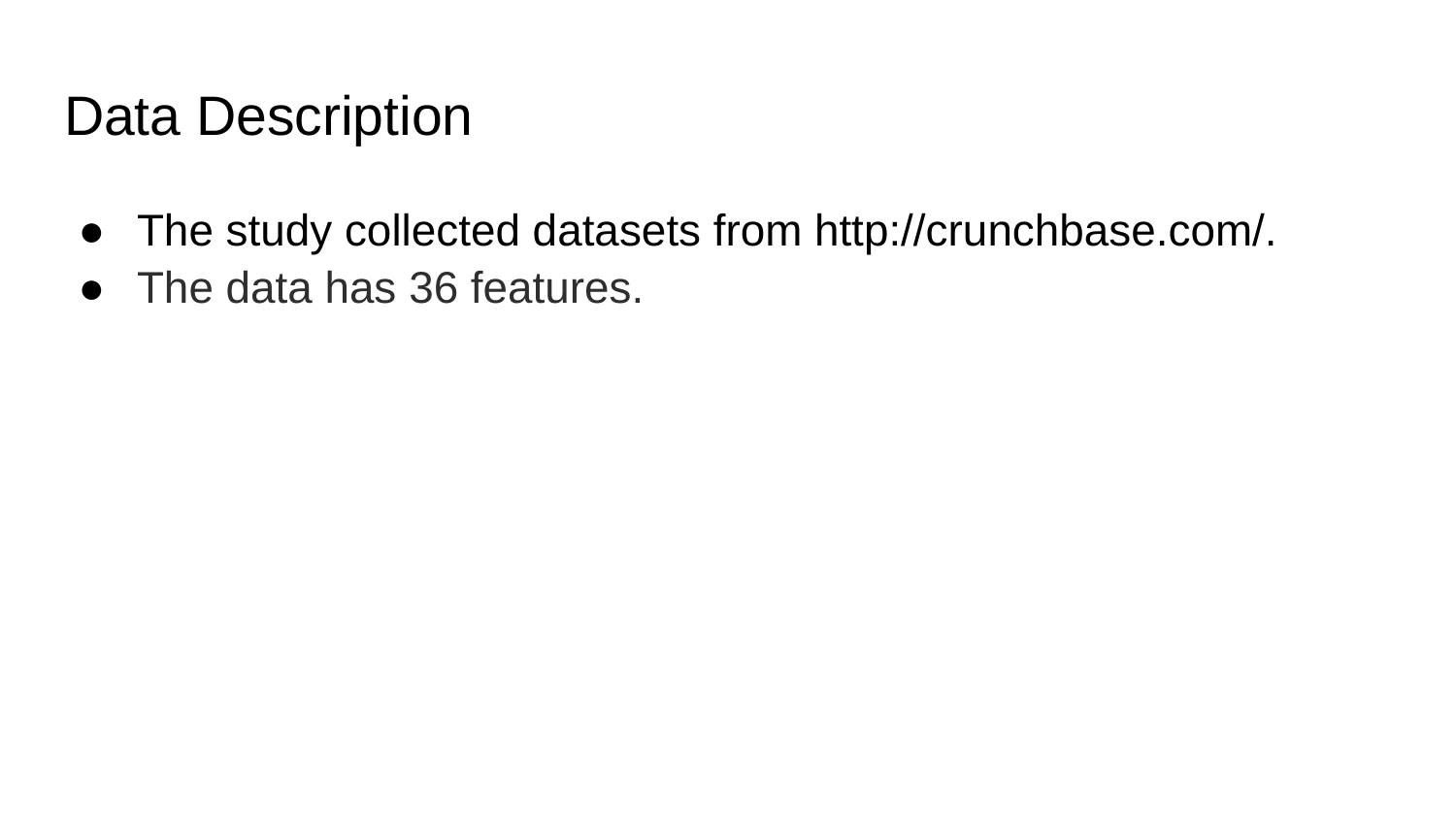

# Data Description
The study collected datasets from http://crunchbase.com/.
The data has 36 features.